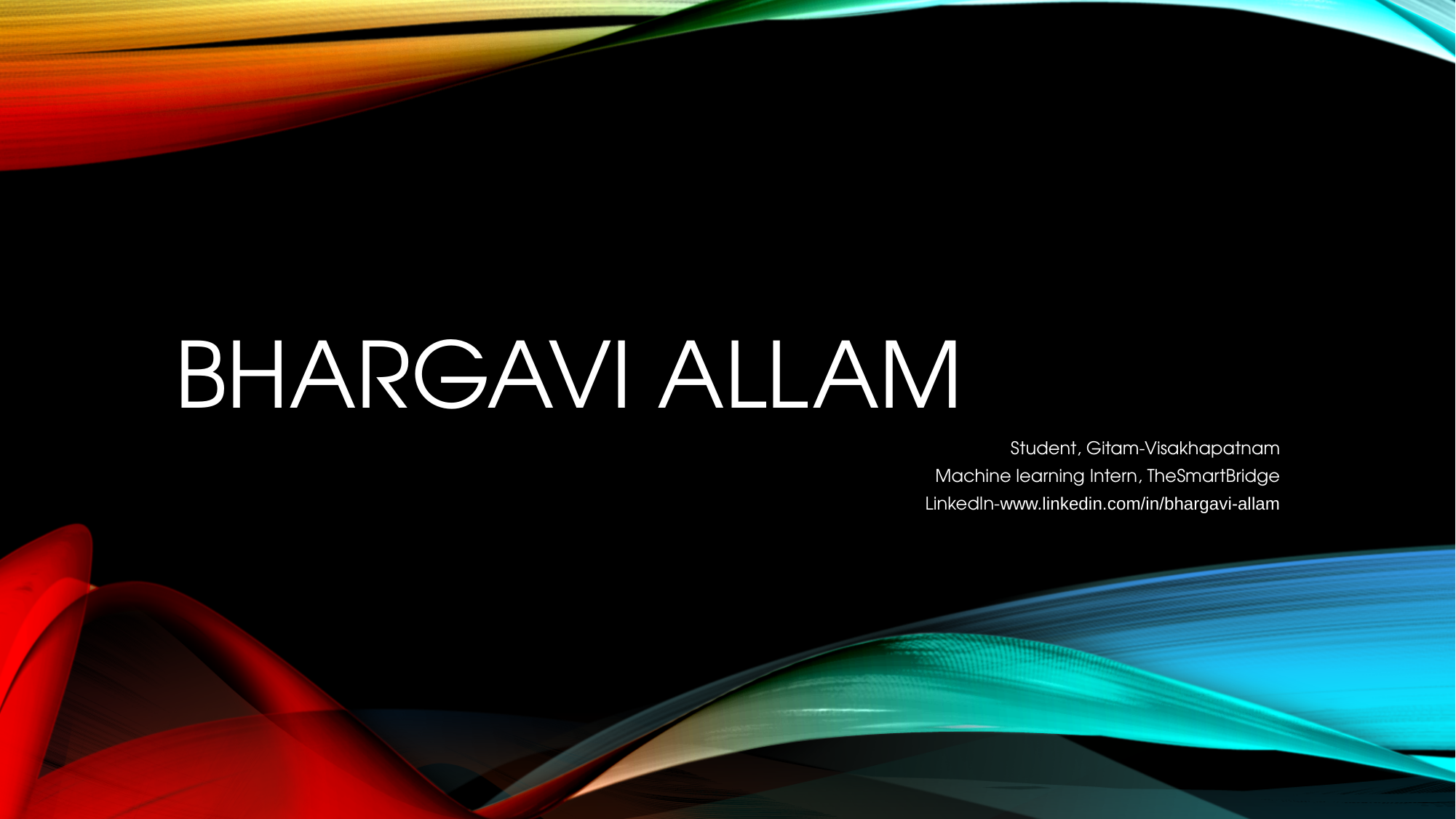

# Bhargavi Allam
Student, Gitam-Visakhapatnam
Machine learning Intern, TheSmartBridge
LinkedIn-www.linkedin.com/in/bhargavi-allam